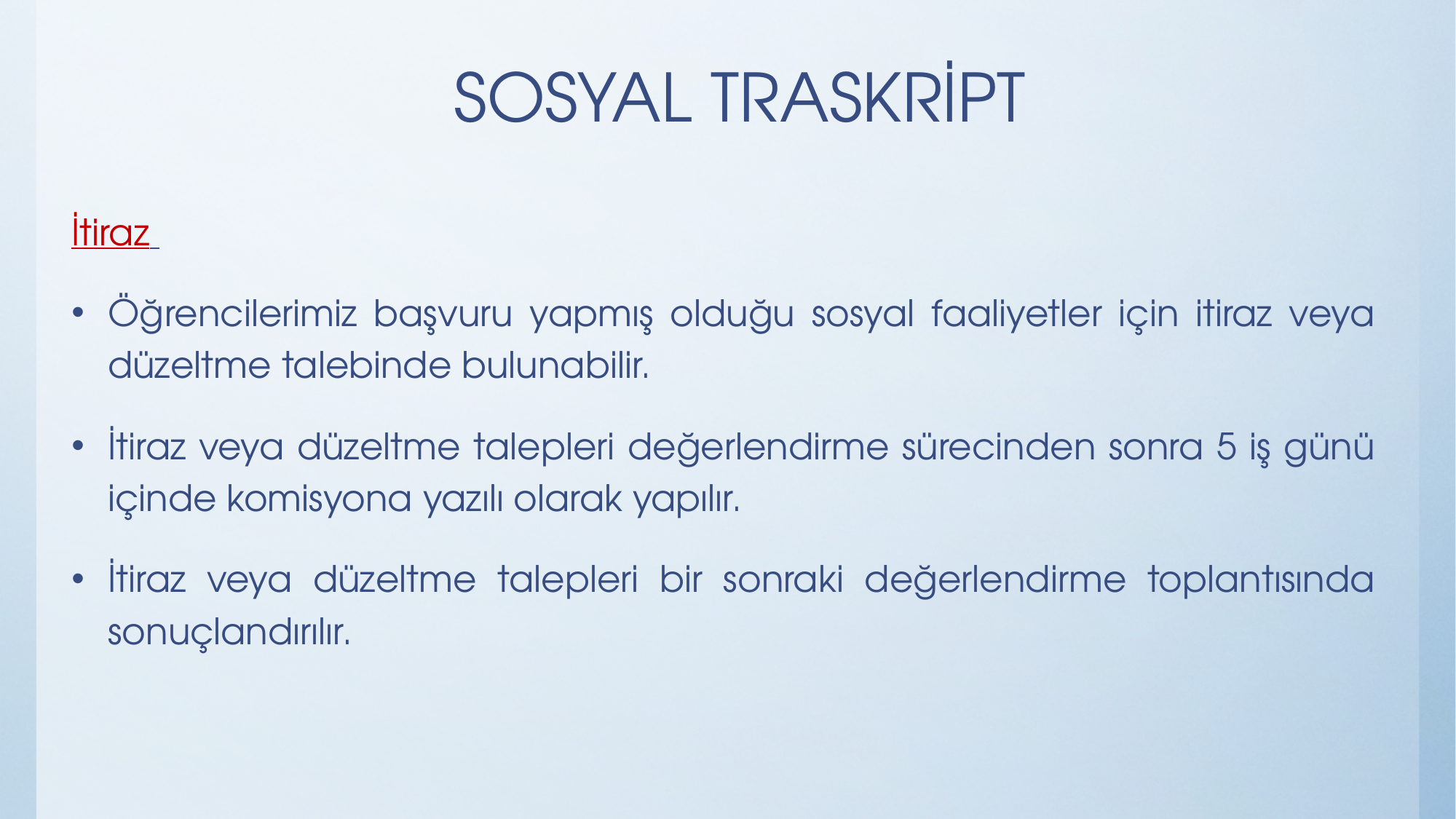

# SOSYAL TRASKRİPT
İtiraz
Öğrencilerimiz başvuru yapmış olduğu sosyal faaliyetler için itiraz veya düzeltme talebinde bulunabilir.
İtiraz veya düzeltme talepleri değerlendirme sürecinden sonra 5 iş günü içinde komisyona yazılı olarak yapılır.
İtiraz veya düzeltme talepleri bir sonraki değerlendirme toplantısında sonuçlandırılır.